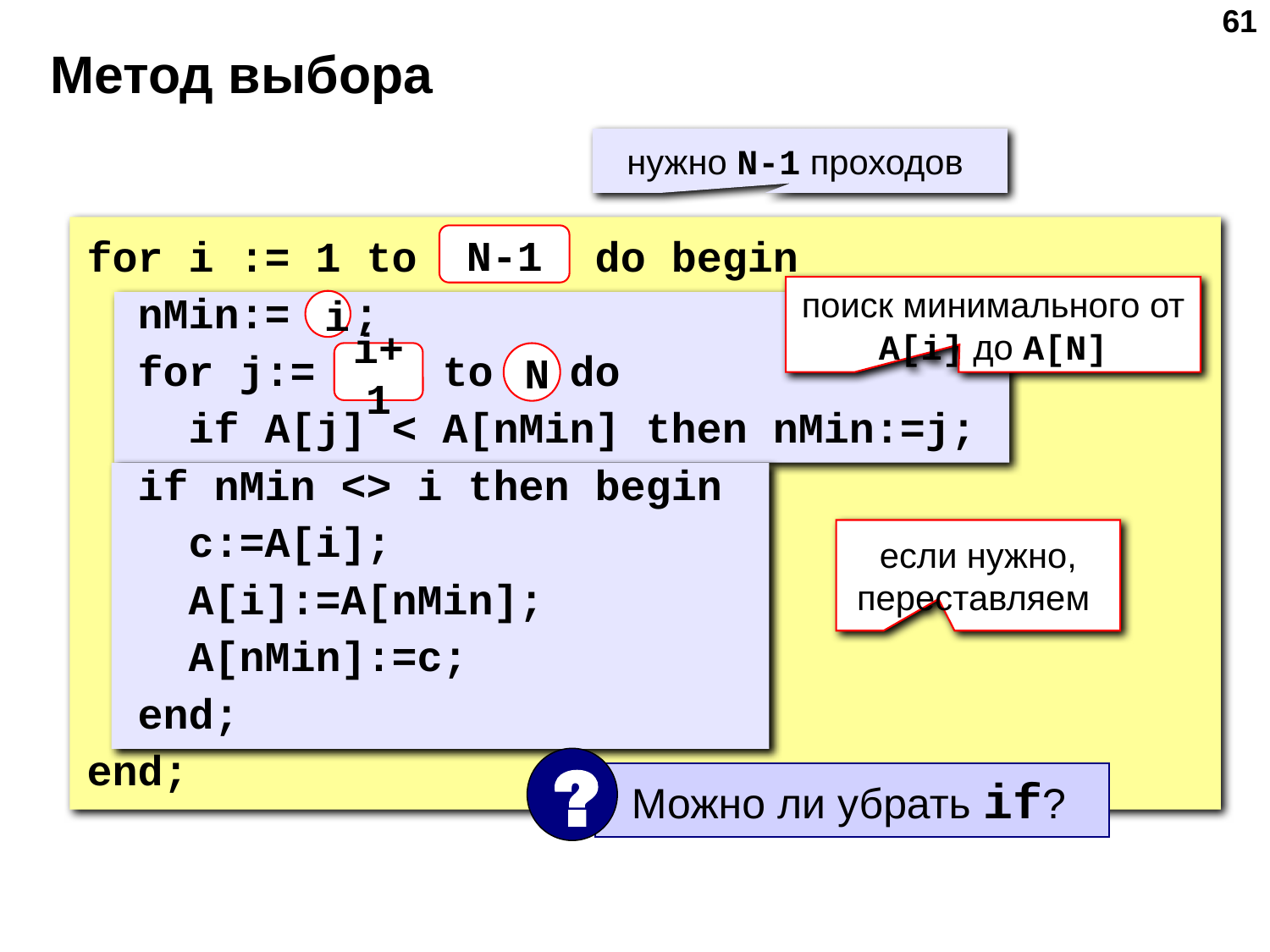

61
# Метод выбора
нужно N-1 проходов

for i := 1 to  N-1  do begin
  nMin:= i ;
  for j:= i+1 to N do
    if A[j] < A[nMin] then nMin:=j;
  if nMin <> i then begin
    c:=A[i];
    A[i]:=A[nMin];
    A[nMin]:=c;
  end;
end;
N-1
поиск минимального от A[i] до A[N]
i

i+1
N

если нужно, переставляем
?
  Можно ли убрать if?